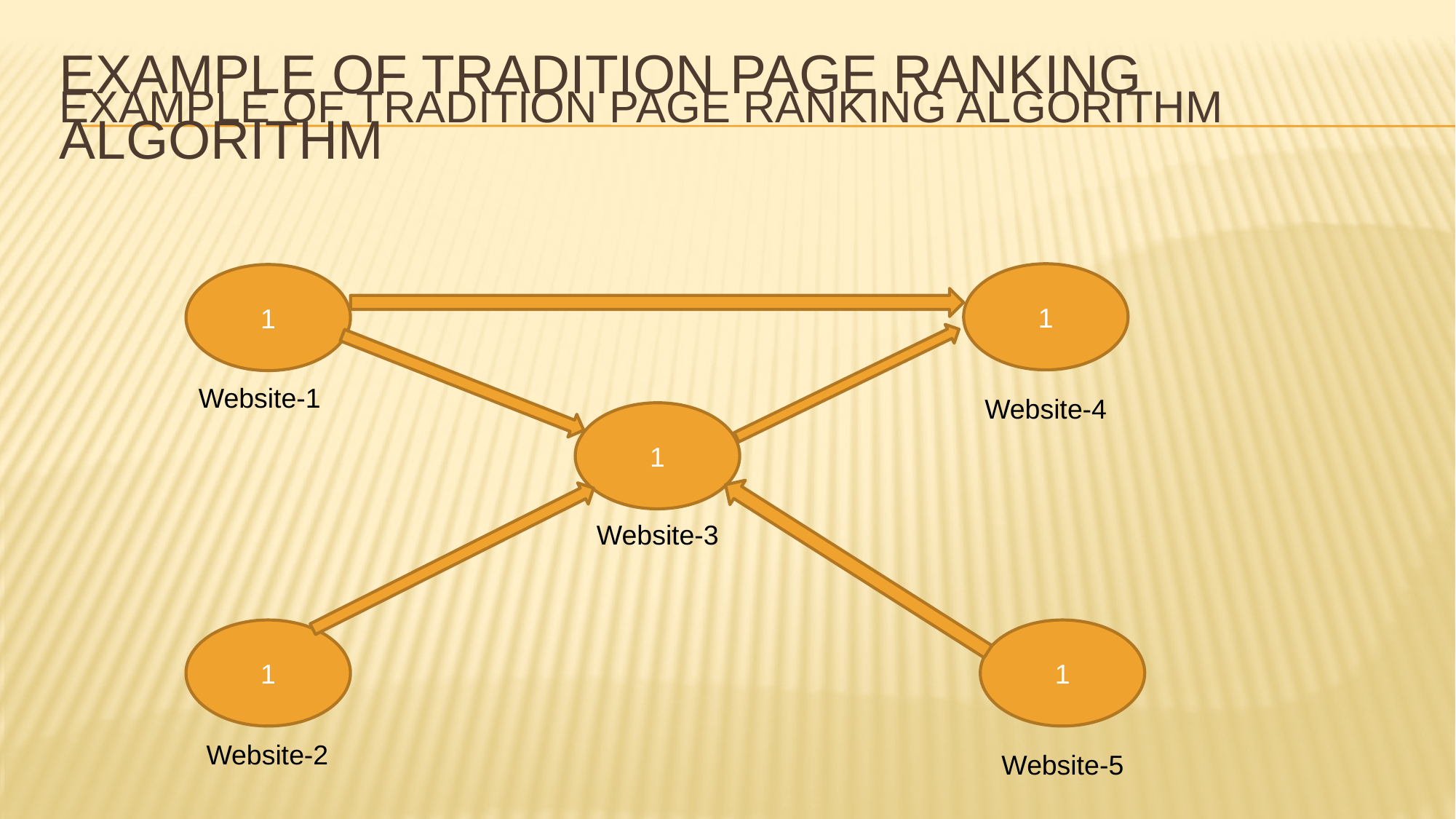

# Example OF Tradition Page Ranking Algorithm
Example OF Tradition Page Ranking Algorithm

1
1

Website-1
Website-4
1
Website-3

1
1
Website-2
Website-5